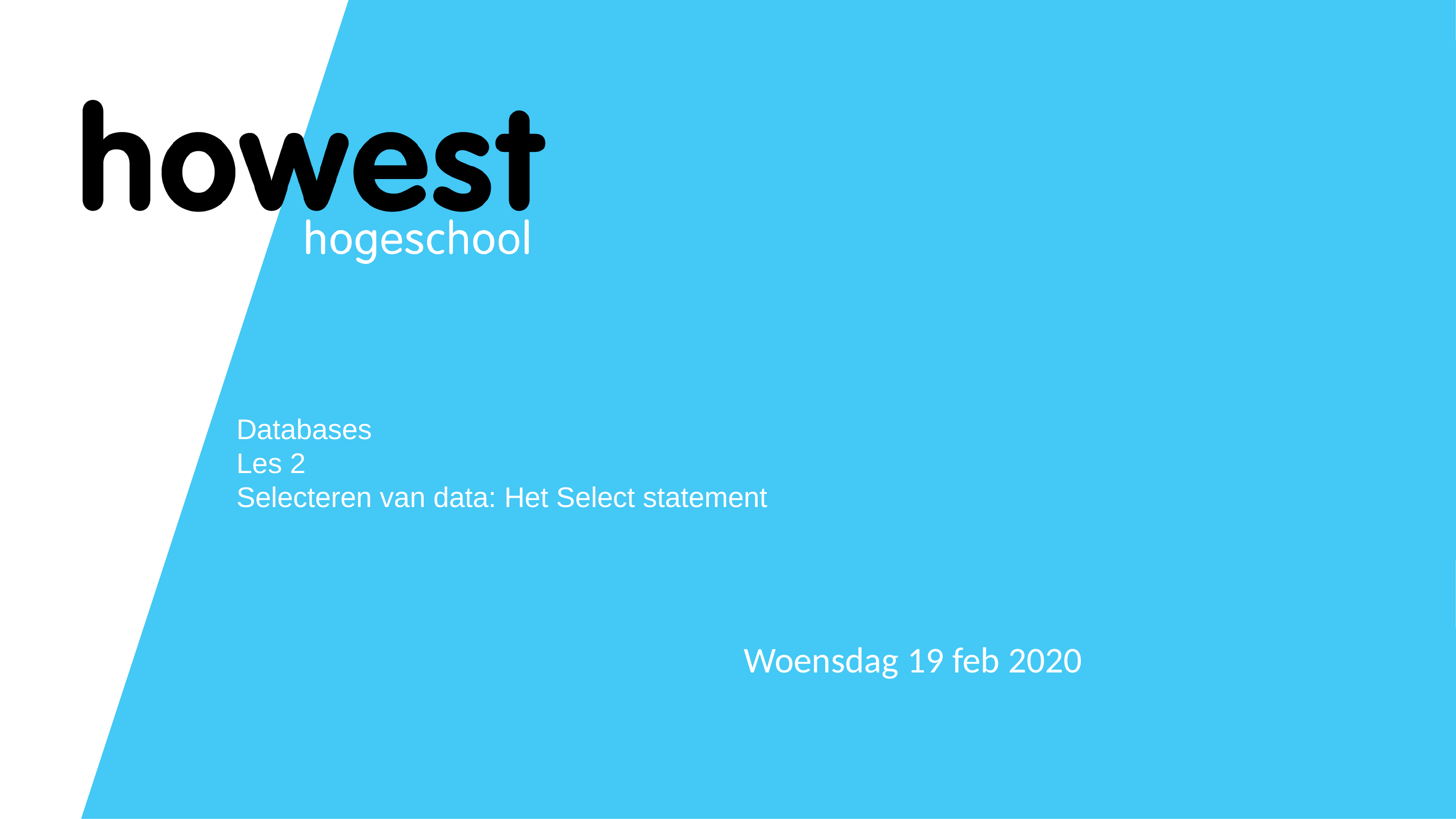

# Databases Les 2 Selecteren van data: Het Select statement
 Woensdag 19 feb 2020